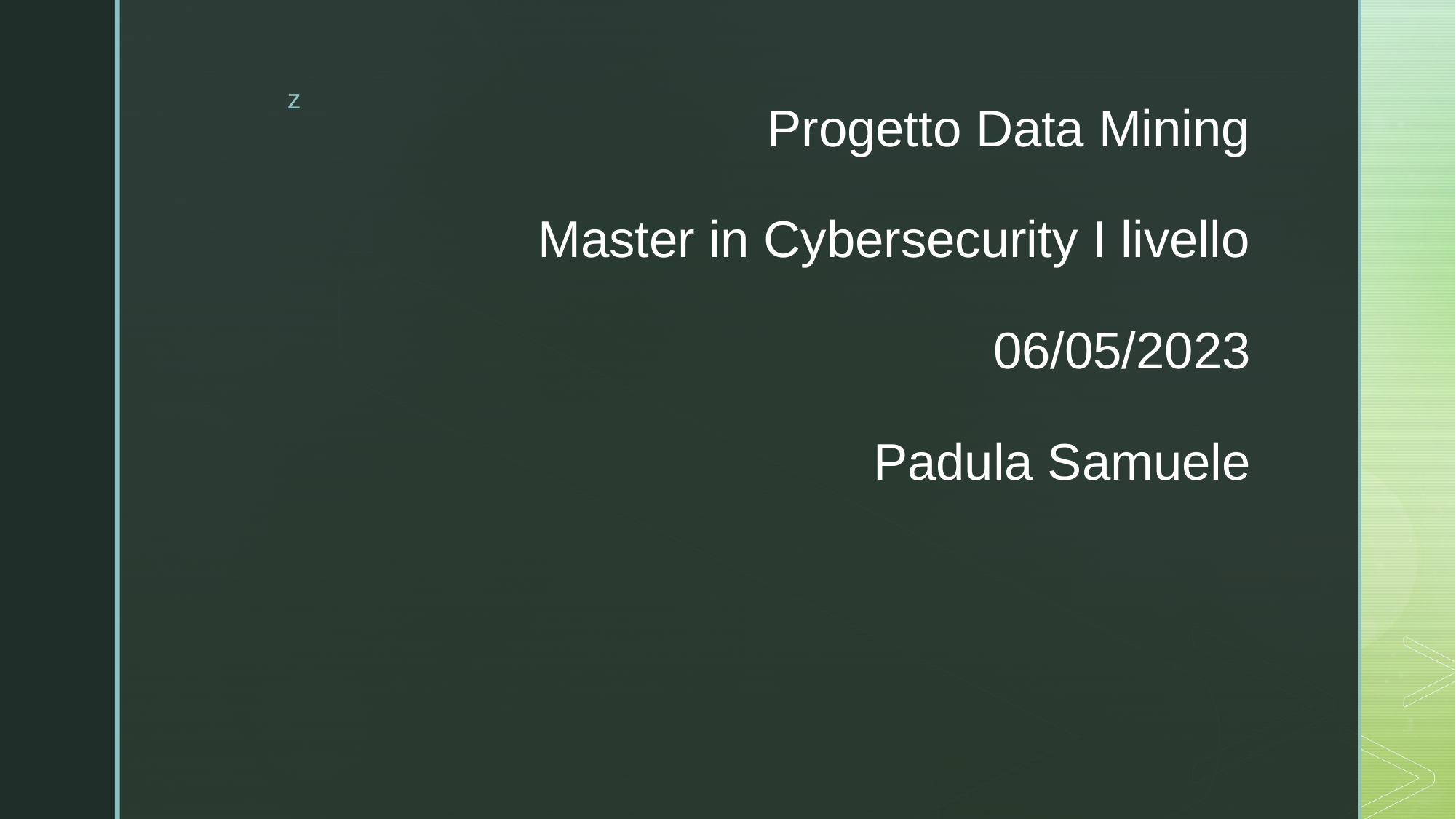

# Progetto Data Mining Master in Cybersecurity I livello 06/05/2023 Padula Samuele